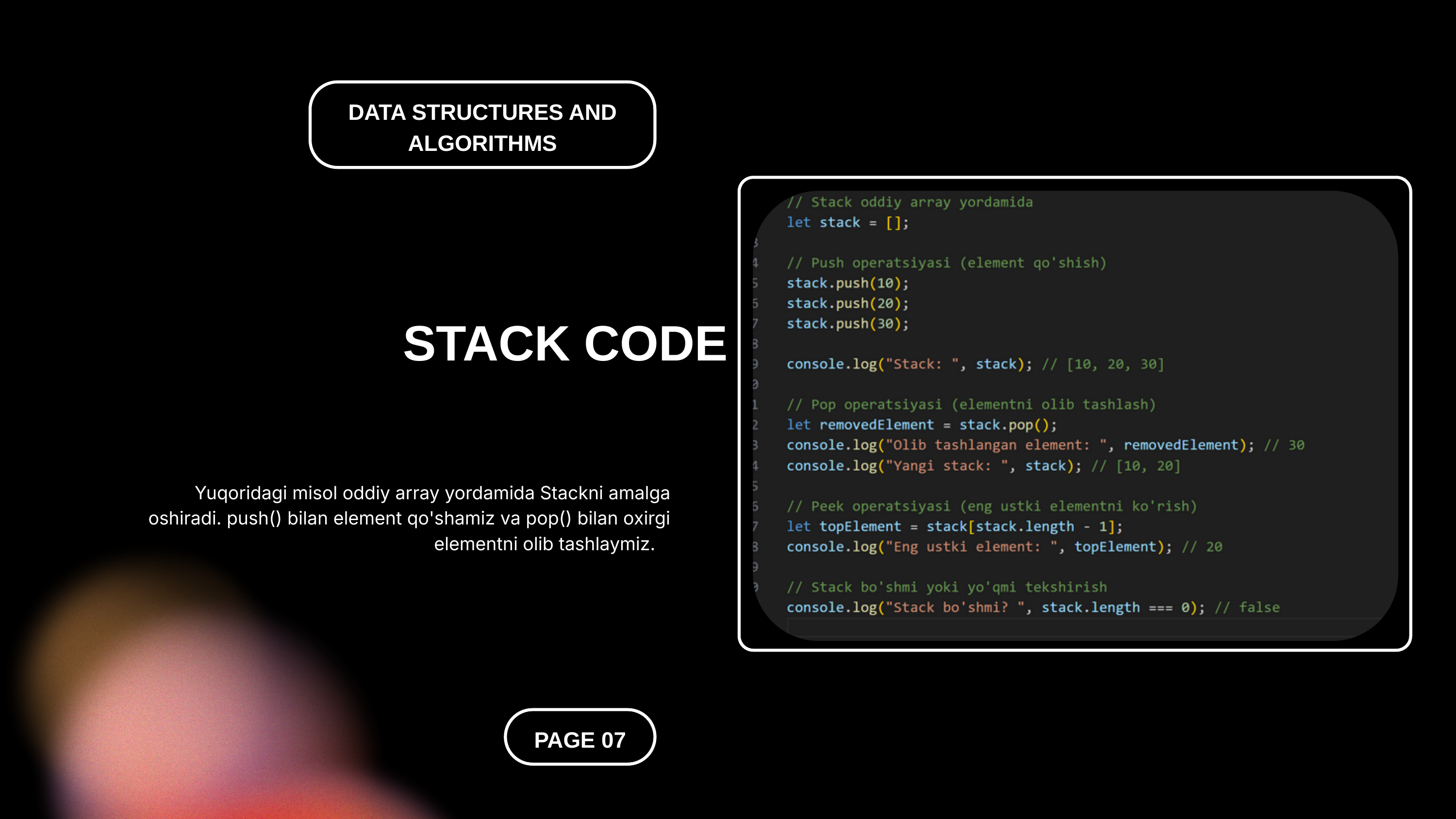

DATA STRUCTURES AND ALGORITHMS

STACK CODE
Yuqoridagi misol oddiy array yordamida Stackni amalga oshiradi. push() bilan element qo'shamiz va pop() bilan oxirgi elementni olib tashlaymiz.

PAGE 07